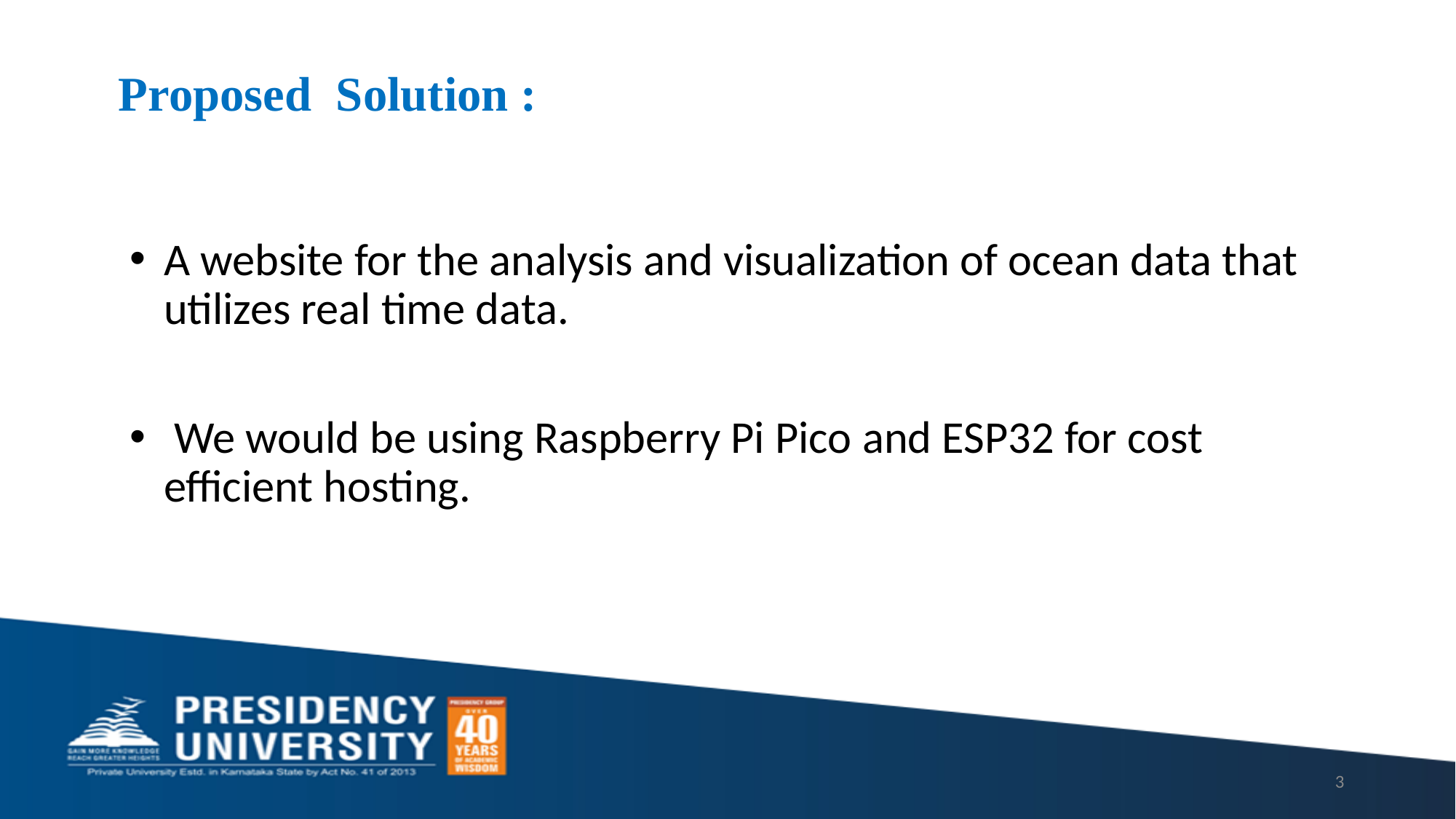

Proposed  Solution :

A website for the analysis and visualization of ocean data that utilizes real time data.

 We would be using Raspberry Pi Pico and ESP32 for cost efficient hosting.

3